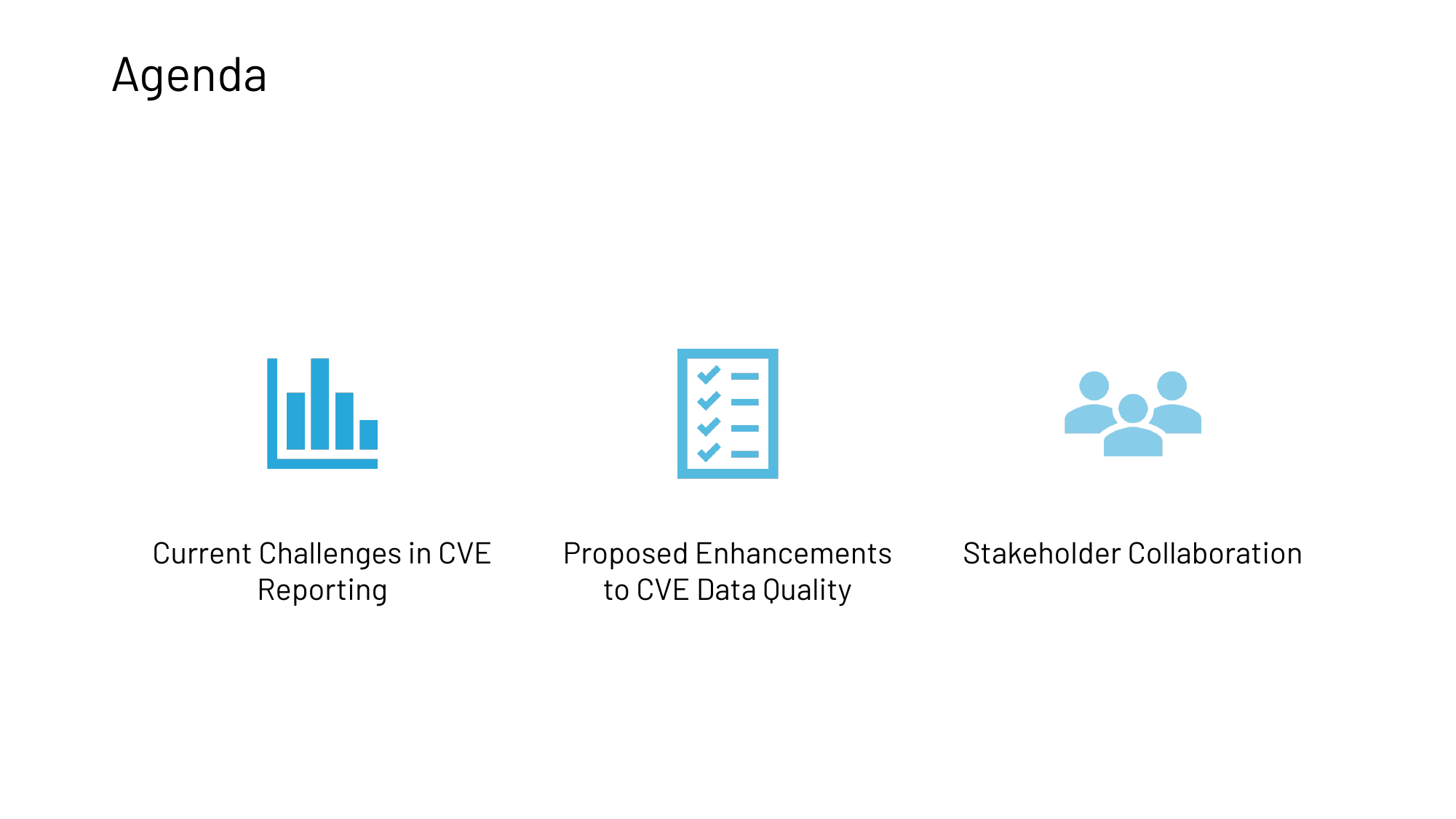

# Agenda
Current Challenges in CVE Reporting
Proposed Enhancements to CVE Data Quality
Stakeholder Collaboration